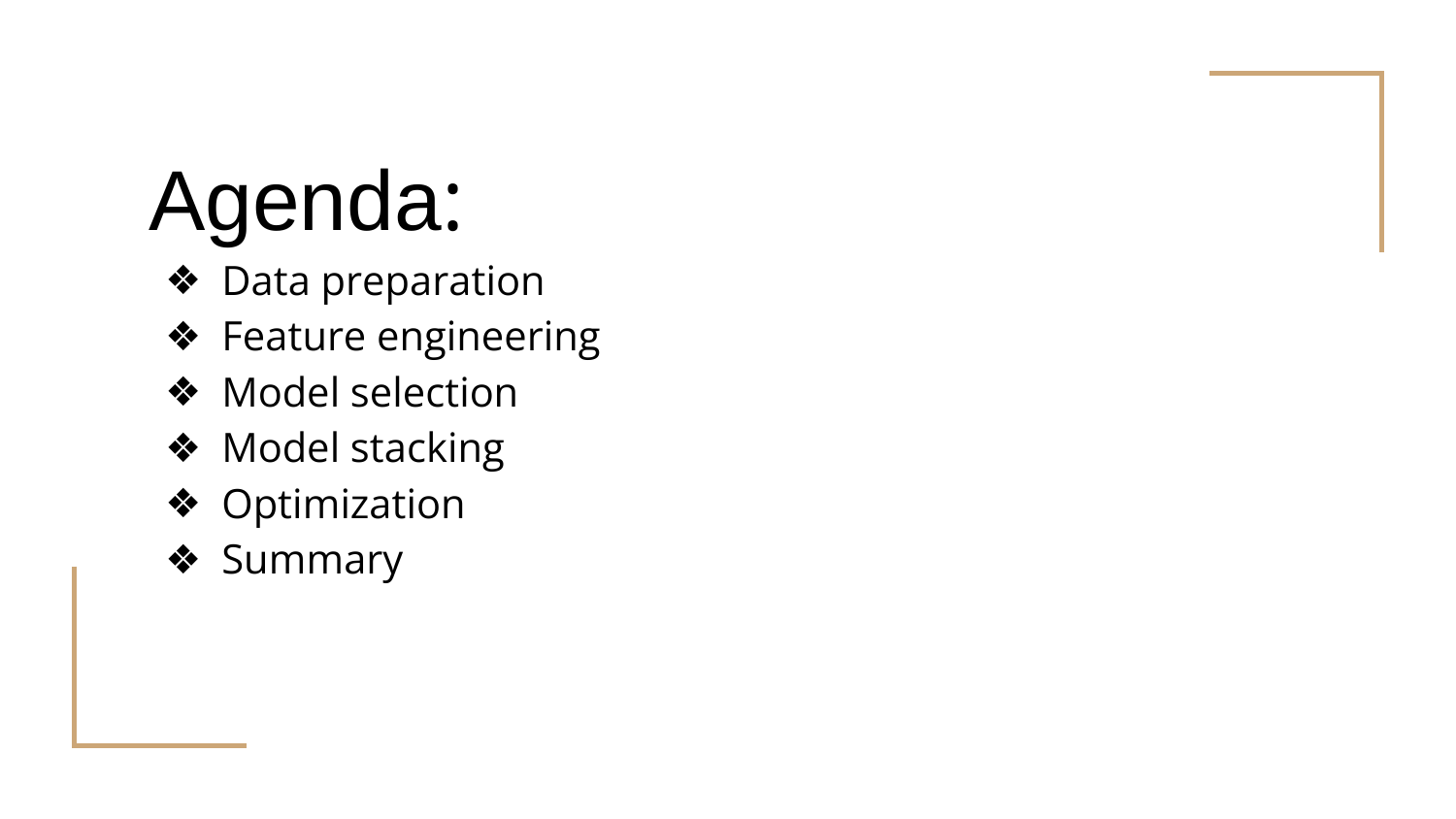

# Agenda:
Data preparation
Feature engineering
Model selection
Model stacking
Optimization
Summary